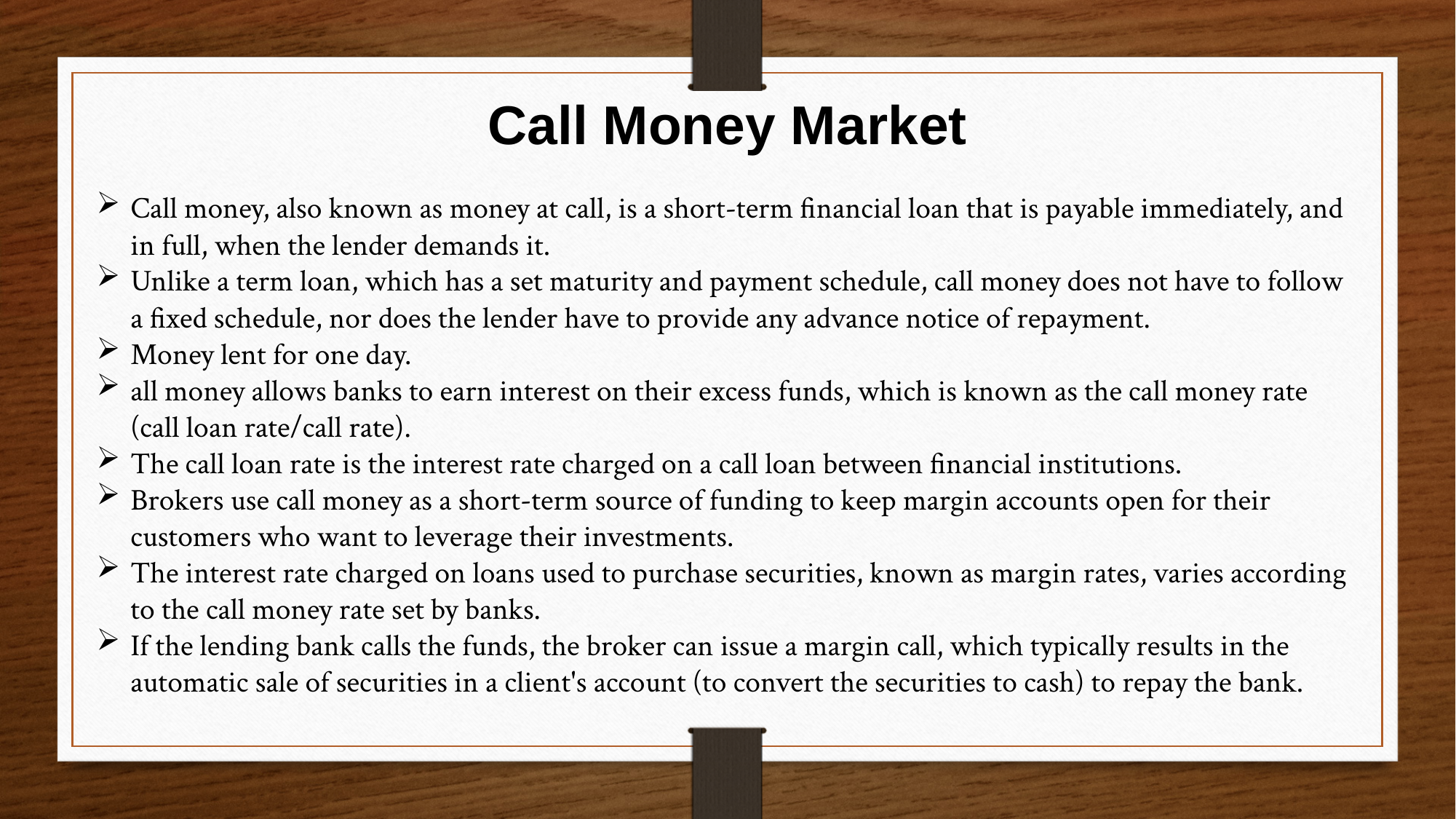

Call Money Market

Call money, also known as money at call, is a short-term financial loan that is payable immediately, and in full, when the lender demands it.
Unlike a term loan, which has a set maturity and payment schedule, call money does not have to follow a fixed schedule, nor does the lender have to provide any advance notice of repayment.
Money lent for one day.
all money allows banks to earn interest on their excess funds, which is known as the call money rate (call loan rate/call rate).
The call loan rate is the interest rate charged on a call loan between financial institutions.
Brokers use call money as a short-term source of funding to keep margin accounts open for their customers who want to leverage their investments.
The interest rate charged on loans used to purchase securities, known as margin rates, varies according to the call money rate set by banks.
If the lending bank calls the funds, the broker can issue a margin call, which typically results in the automatic sale of securities in a client's account (to convert the securities to cash) to repay the bank.